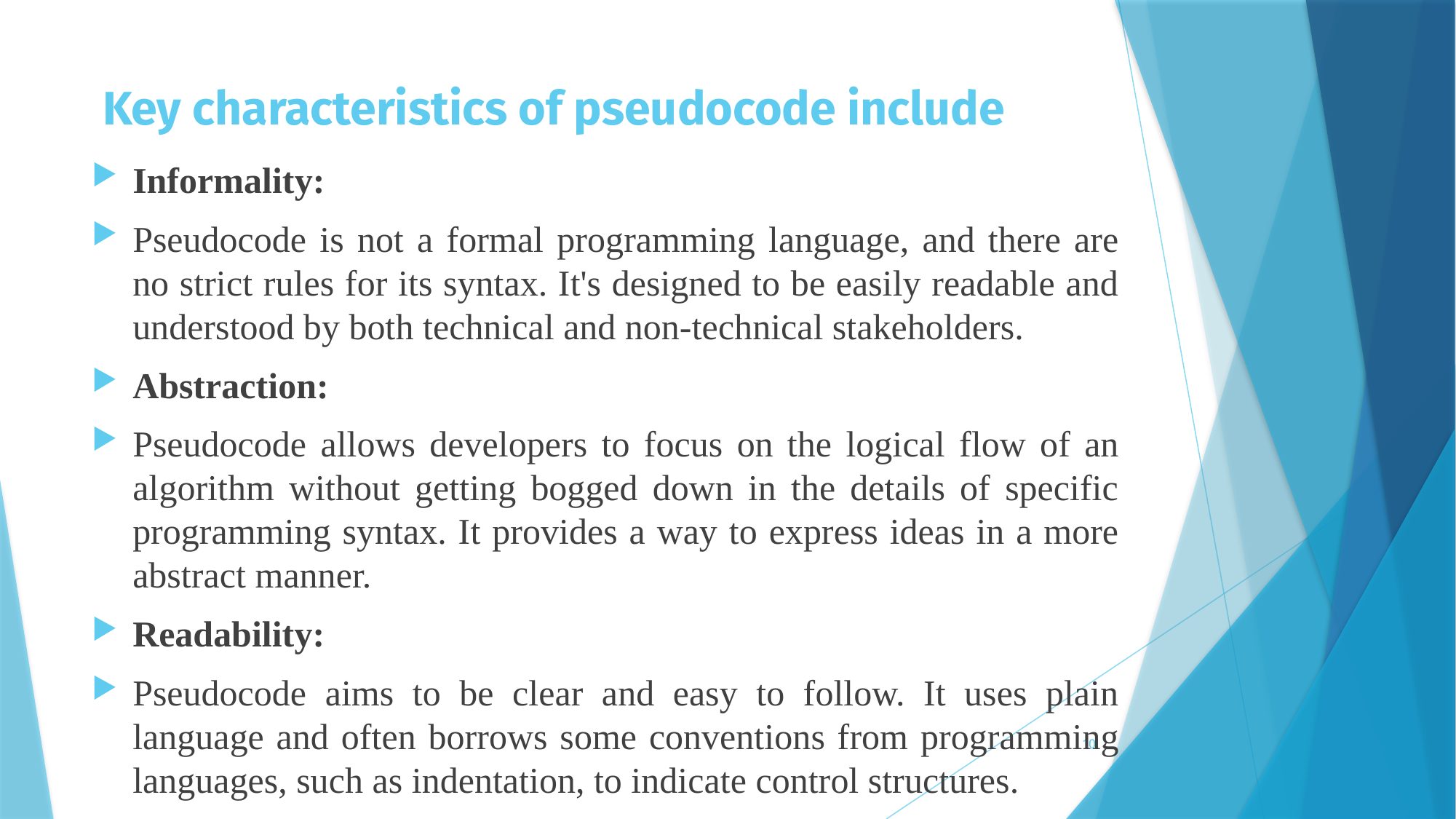

# Key characteristics of pseudocode include
Informality:
Pseudocode is not a formal programming language, and there are no strict rules for its syntax. It's designed to be easily readable and understood by both technical and non-technical stakeholders.
Abstraction:
Pseudocode allows developers to focus on the logical flow of an algorithm without getting bogged down in the details of specific programming syntax. It provides a way to express ideas in a more abstract manner.
Readability:
Pseudocode aims to be clear and easy to follow. It uses plain language and often borrows some conventions from programming languages, such as indentation, to indicate control structures.

10